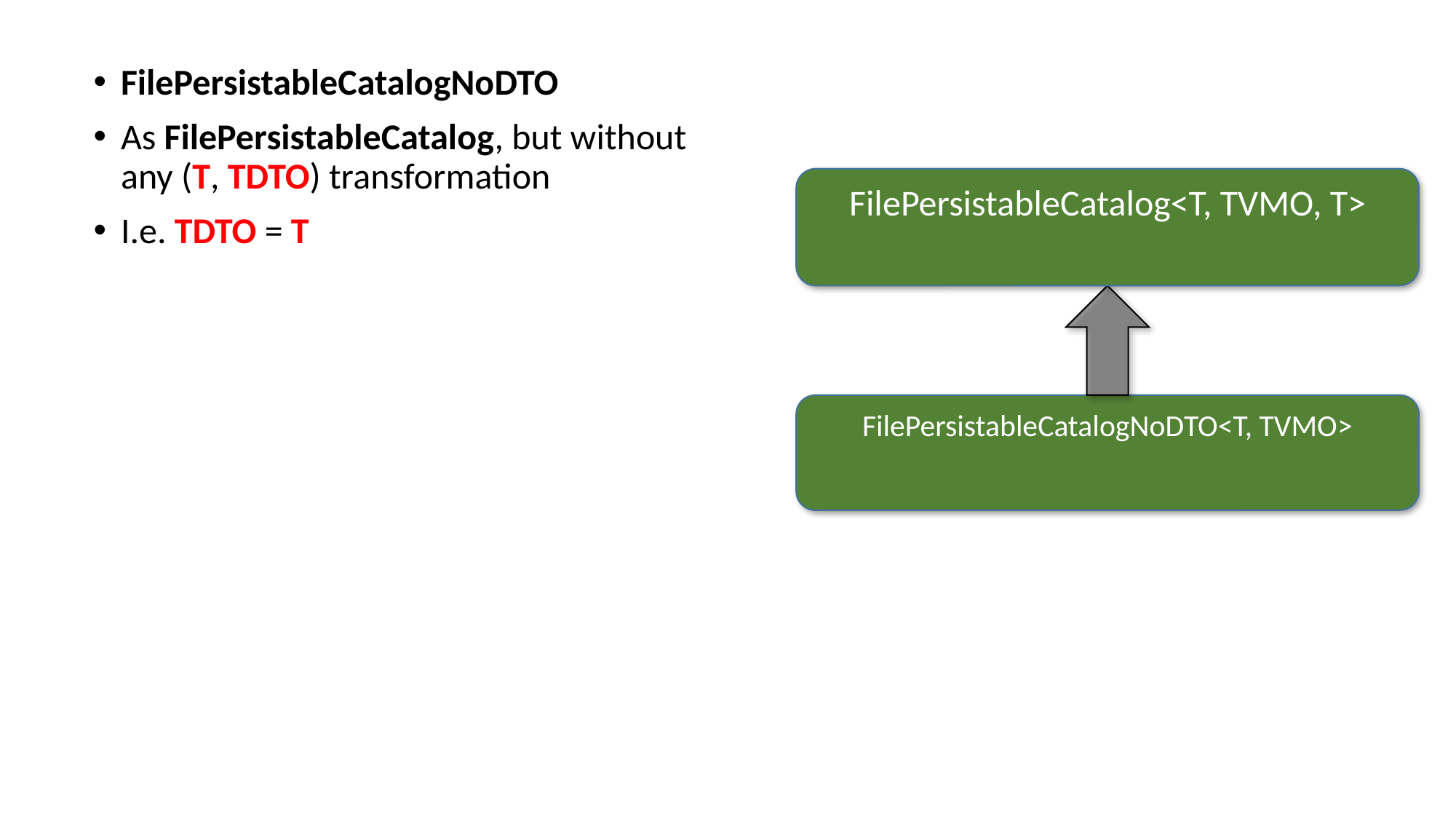

FilePersistableCatalogNoDTO
As FilePersistableCatalog, but without any (T, TDTO) transformation
I.e. TDTO = T
FilePersistableCatalog<T, TVMO, T>

FilePersistableCatalogNoDTO<T, TVMO>